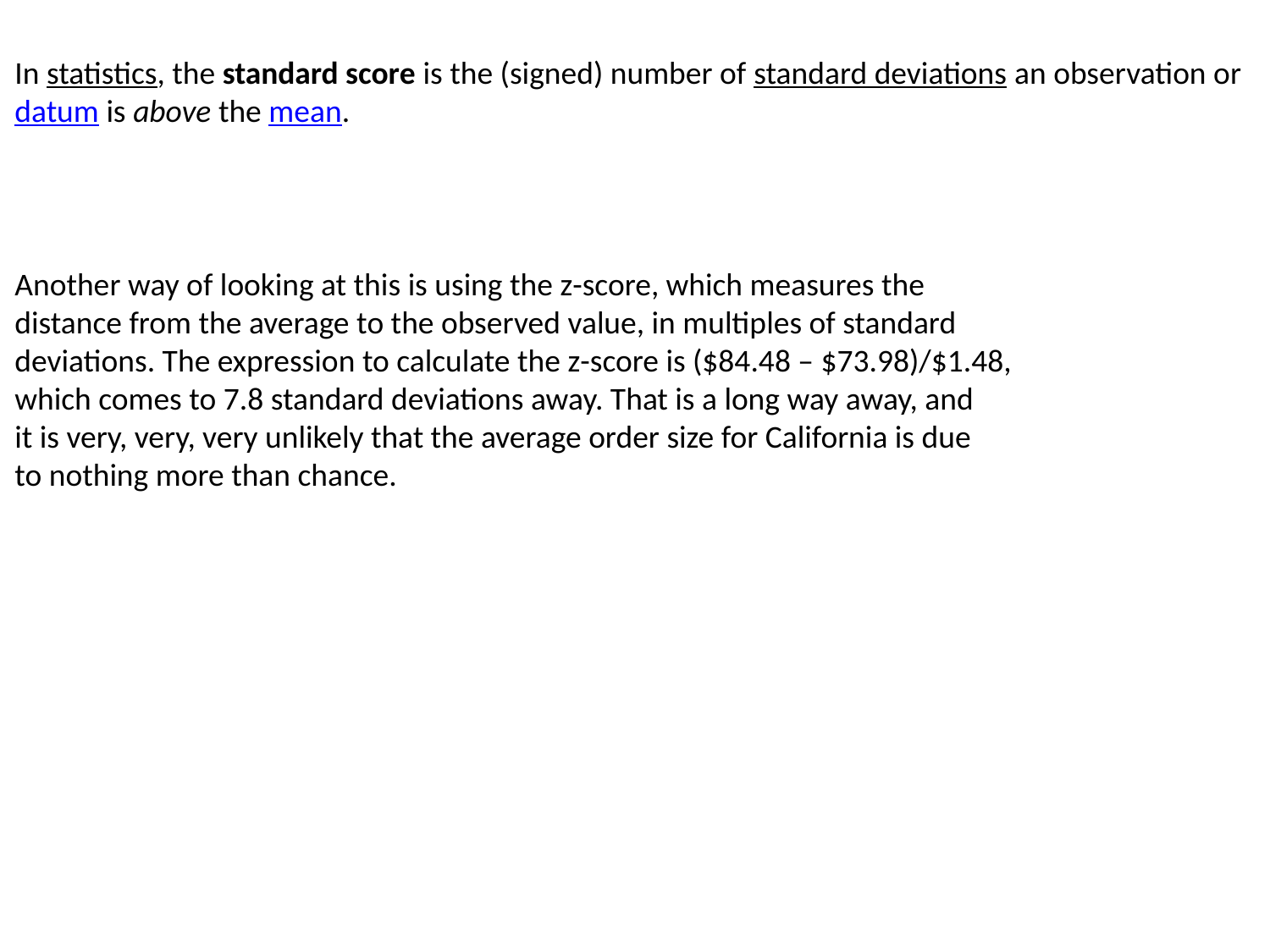

In statistics, the standard score is the (signed) number of standard deviations an observation or datum is above the mean.
Another way of looking at this is using the z-score, which measures the
distance from the average to the observed value, in multiples of standard
deviations. The expression to calculate the z-score is ($84.48 – $73.98)/$1.48,
which comes to 7.8 standard deviations away. That is a long way away, and
it is very, very, very unlikely that the average order size for California is due
to nothing more than chance.